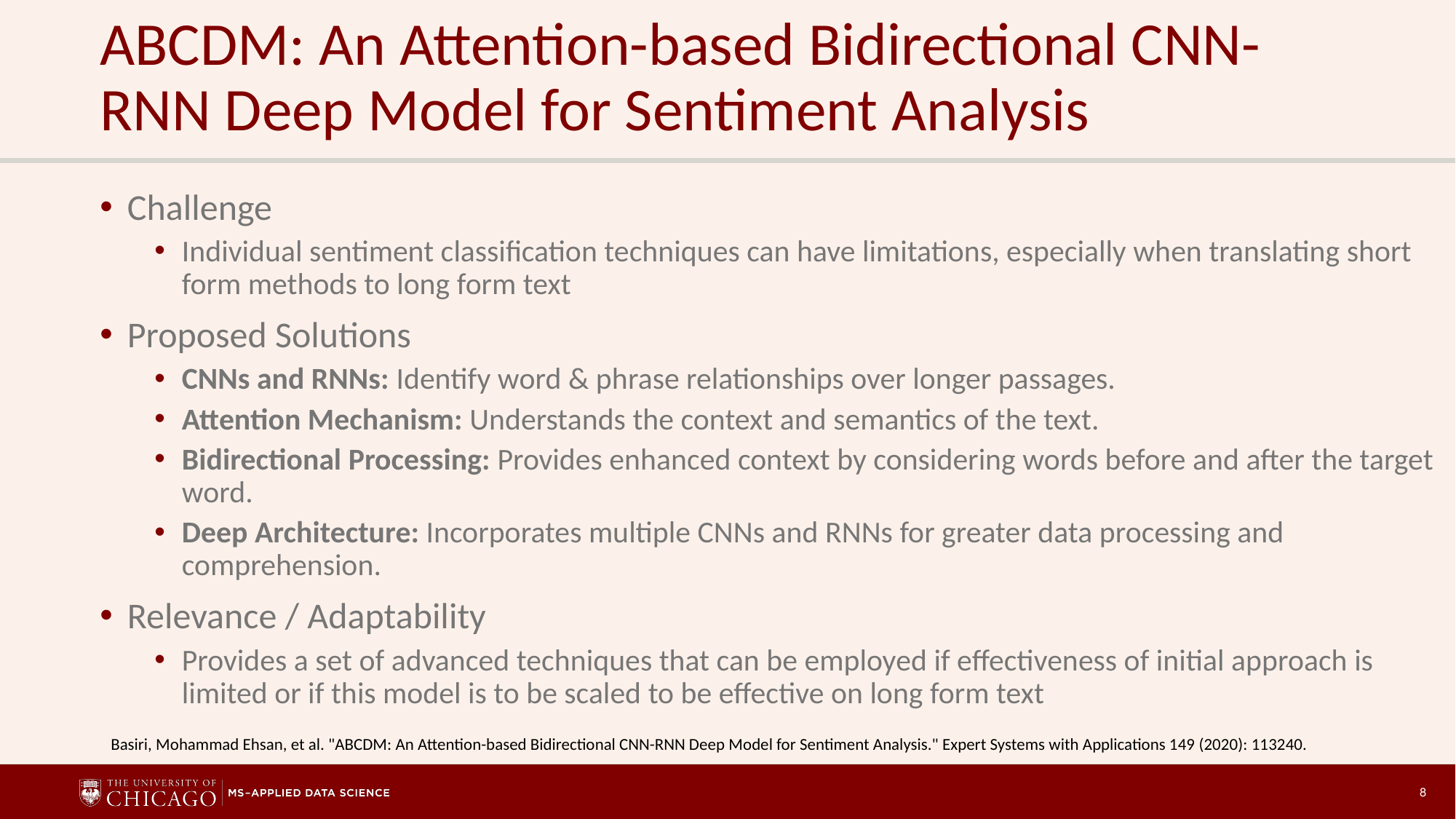

# ABCDM: An Attention-based Bidirectional CNN-RNN Deep Model for Sentiment Analysis
Challenge
Individual sentiment classification techniques can have limitations, especially when translating short form methods to long form text
Proposed Solutions
CNNs and RNNs: Identify word & phrase relationships over longer passages.
Attention Mechanism: Understands the context and semantics of the text.
Bidirectional Processing: Provides enhanced context by considering words before and after the target word.
Deep Architecture: Incorporates multiple CNNs and RNNs for greater data processing and comprehension.
Relevance / Adaptability
Provides a set of advanced techniques that can be employed if effectiveness of initial approach is limited or if this model is to be scaled to be effective on long form text
Basiri, Mohammad Ehsan, et al. "ABCDM: An Attention-based Bidirectional CNN-RNN Deep Model for Sentiment Analysis." Expert Systems with Applications 149 (2020): 113240.
8